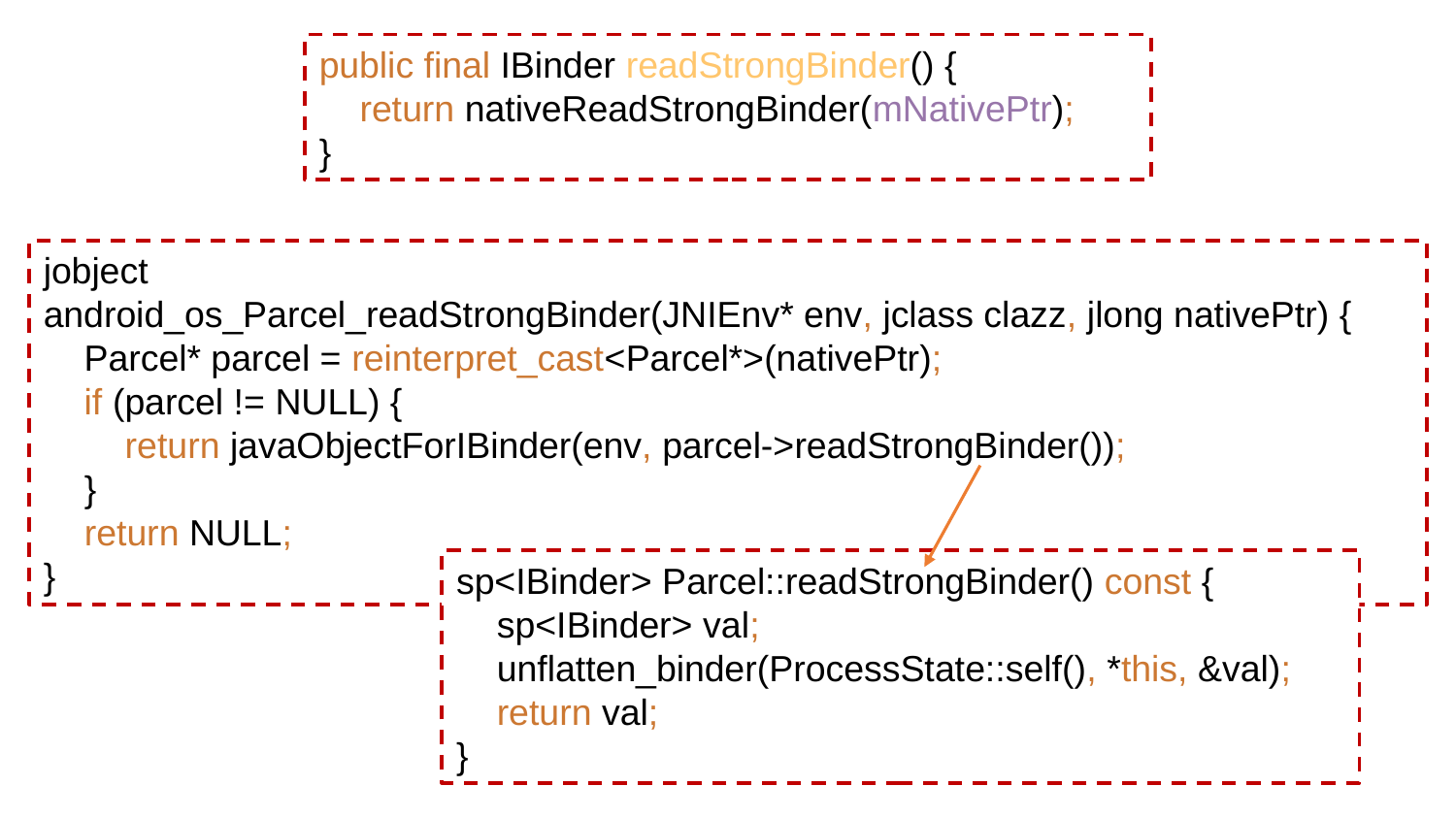

public final IBinder readStrongBinder() {
    return nativeReadStrongBinder(mNativePtr);
}
jobject
android_os_Parcel_readStrongBinder(JNIEnv* env, jclass clazz, jlong nativePtr) {
    Parcel* parcel = reinterpret_cast<Parcel*>(nativePtr);
    if (parcel != NULL) {
        return javaObjectForIBinder(env, parcel->readStrongBinder());
    }
    return NULL;
}
sp<IBinder> Parcel::readStrongBinder() const {
    sp<IBinder> val;
    unflatten_binder(ProcessState::self(), *this, &val);
    return val;
}